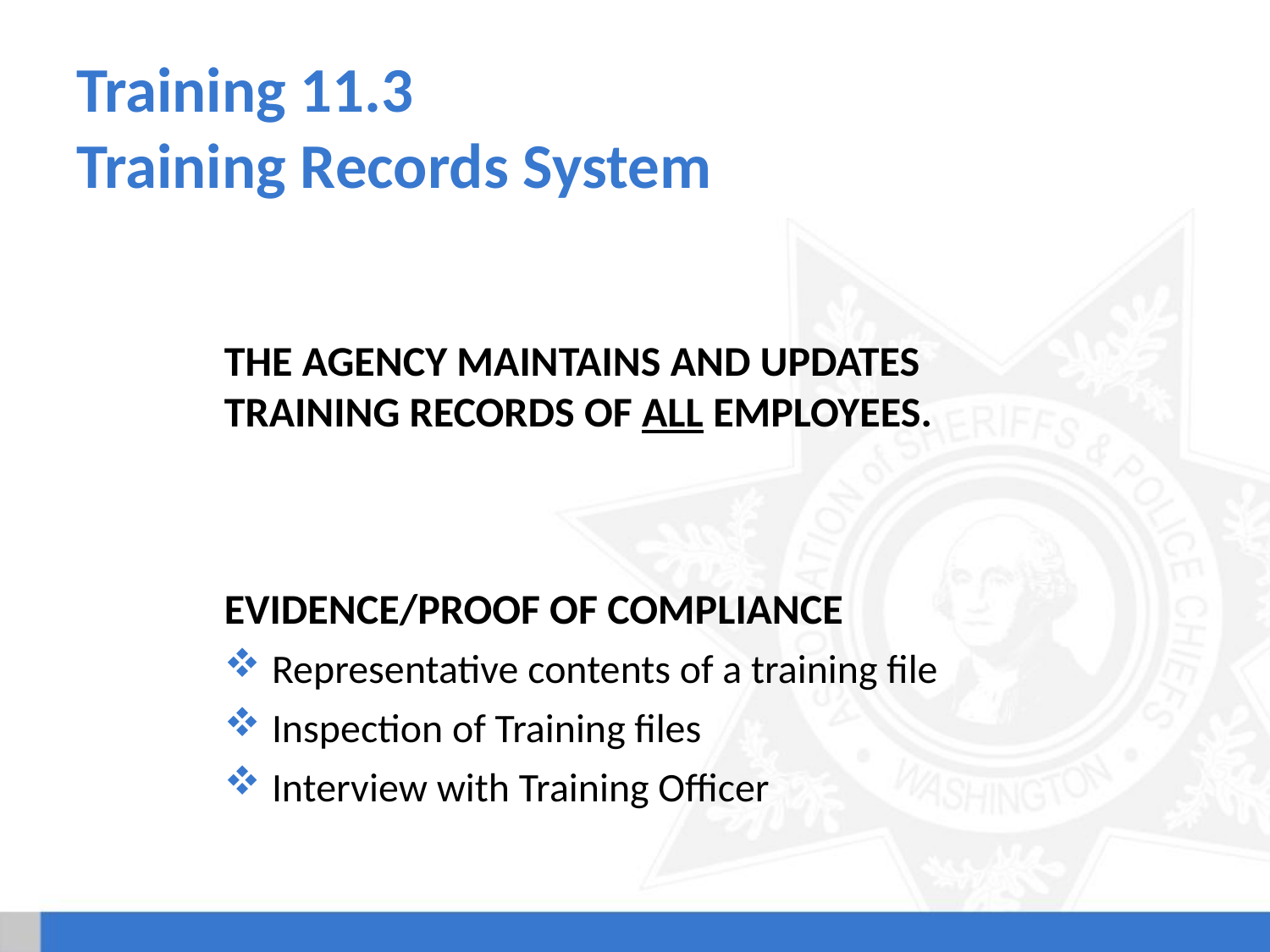

# Training 11.3 Training Records System
The agency maintains and updates training records of all employees.

Evidence/Proof of Compliance
Representative contents of a training file
Inspection of Training files
Interview with Training Officer